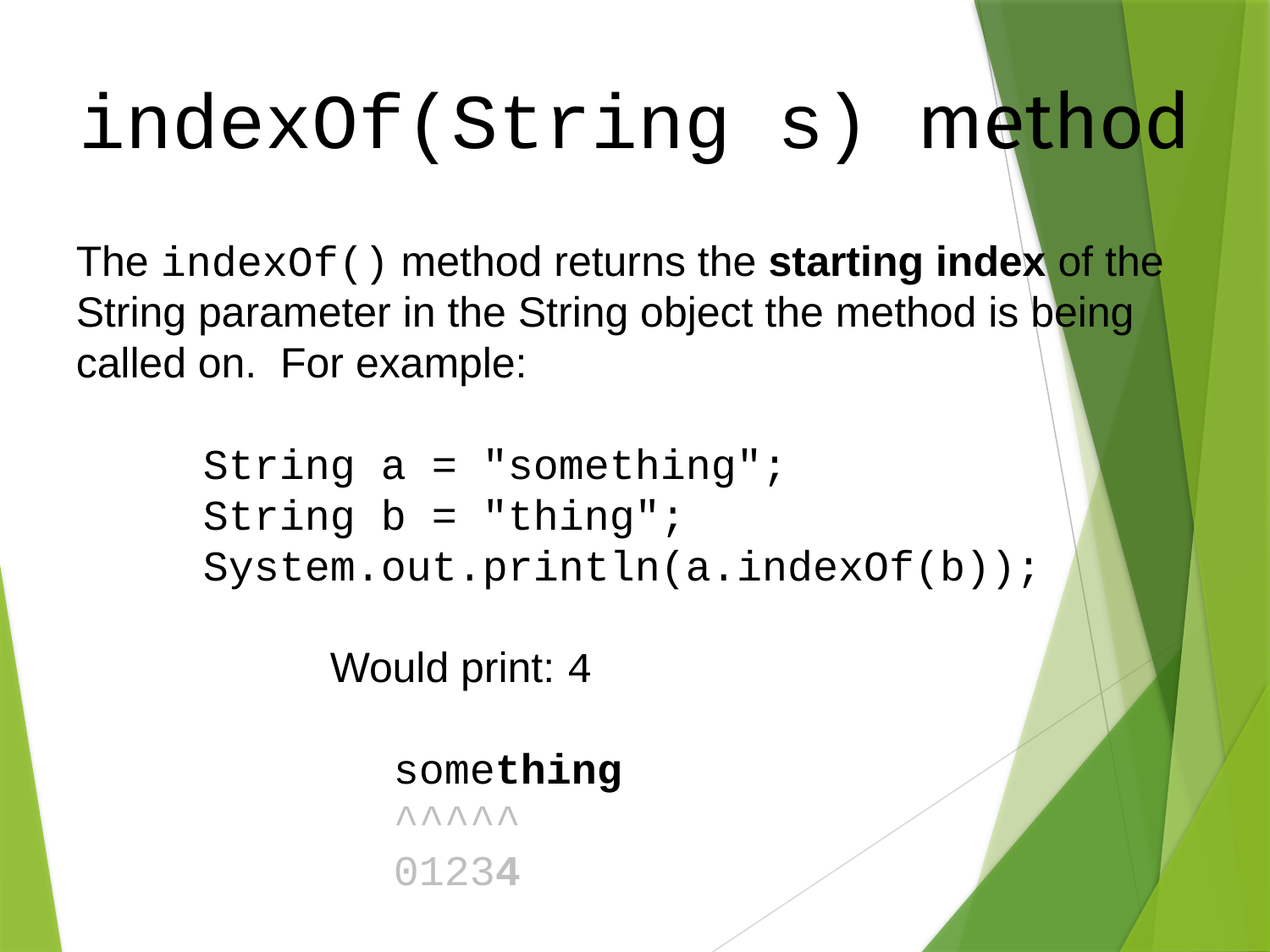

indexOf(String s) method
The indexOf() method returns the starting index of the String parameter in the String object the method is being called on.  For example:

	String a = "something";
	String b = "thing";
	System.out.println(a.indexOf(b));

		Would print: 4

something
^^^^^
01234